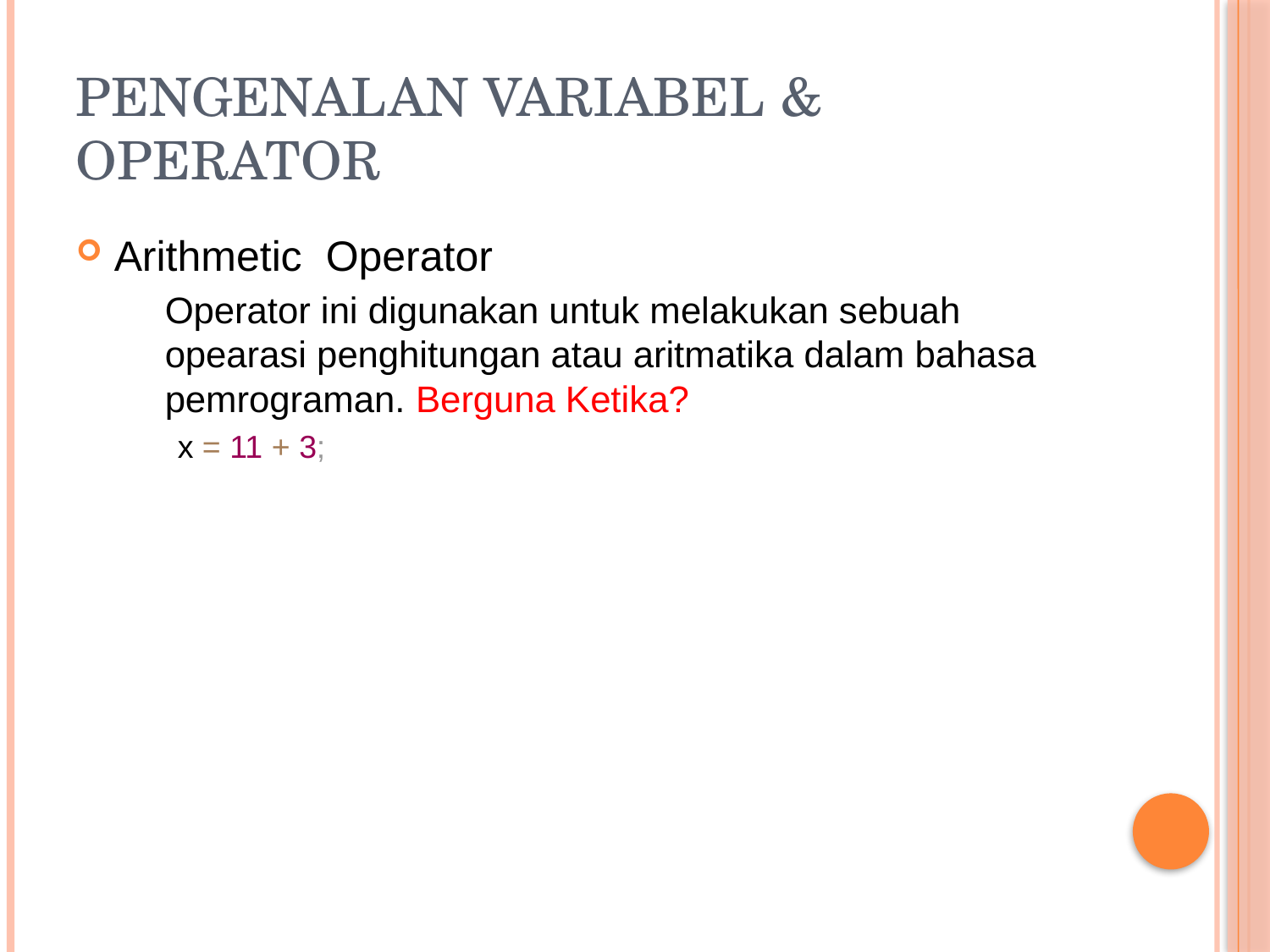

# Pengenalan Variabel & Operator
Arithmetic  Operator
	Operator ini digunakan untuk melakukan sebuah opearasi penghitungan atau aritmatika dalam bahasa pemrograman. Berguna Ketika?
x = 11 + 3;